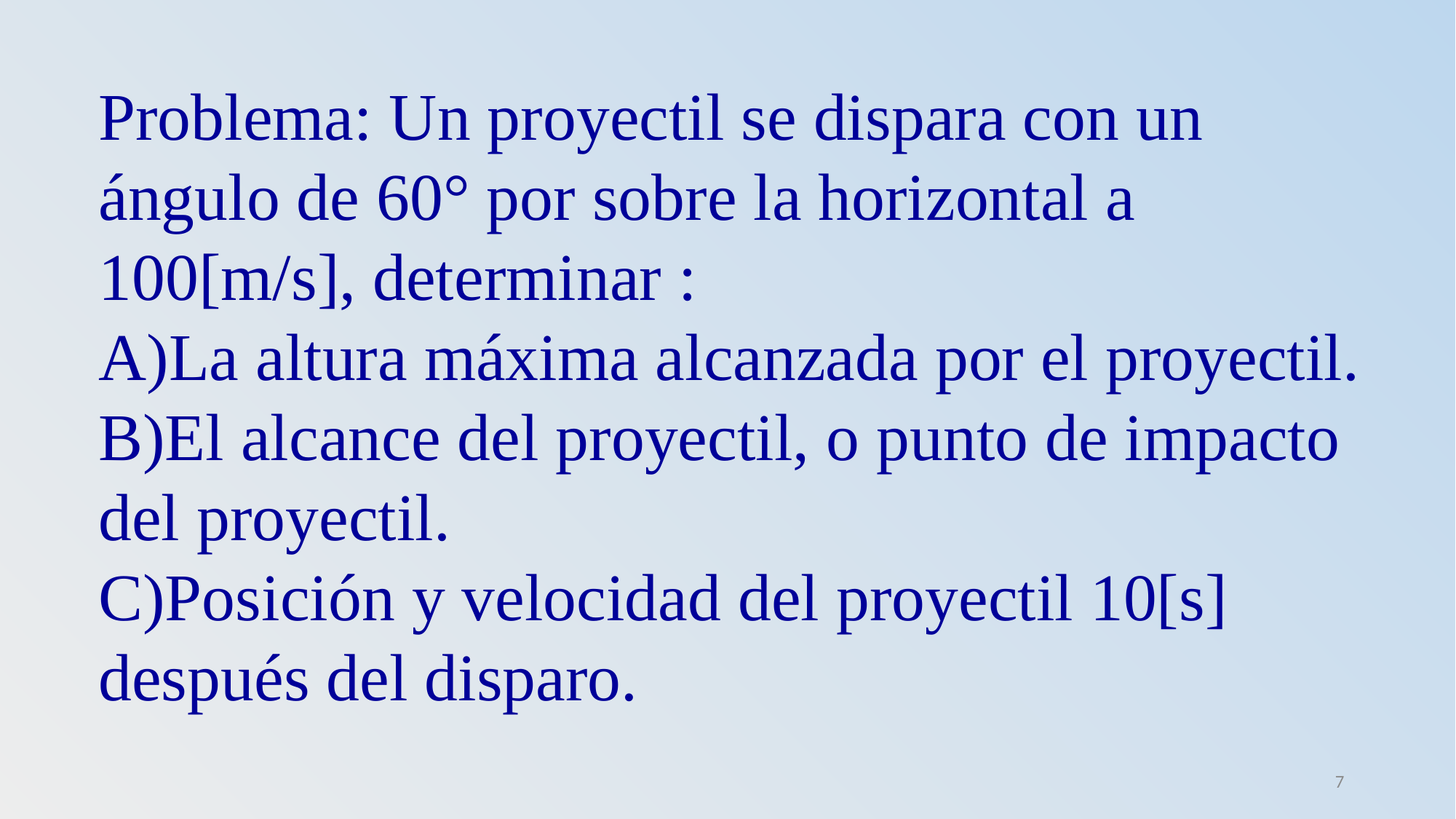

Problema: Un proyectil se dispara con un ángulo de 60° por sobre la horizontal a 100[m/s], determinar :
A)La altura máxima alcanzada por el proyectil.
B)El alcance del proyectil, o punto de impacto del proyectil.
C)Posición y velocidad del proyectil 10[s] después del disparo.

7